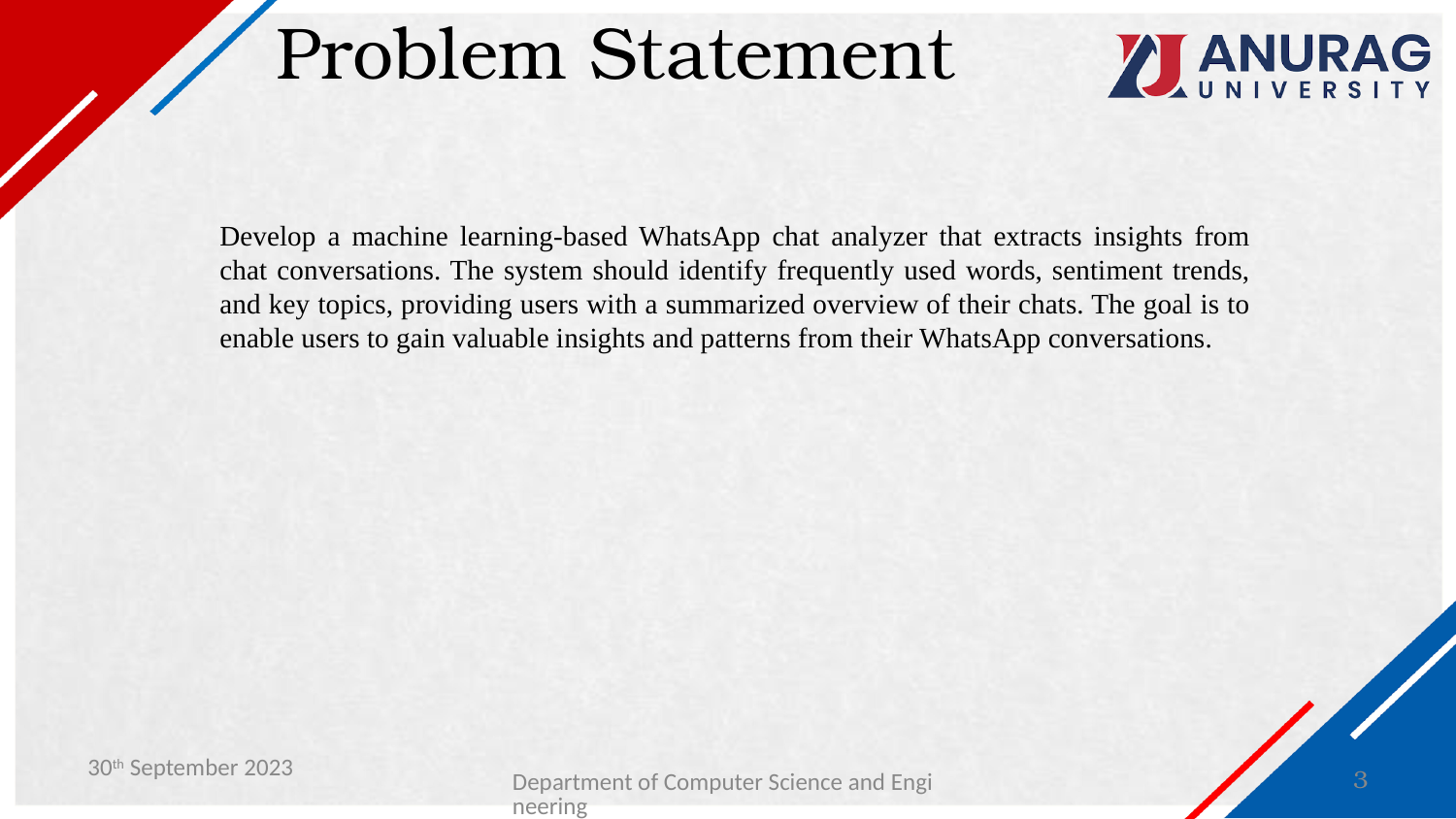

# Problem Statement
Develop a machine learning-based WhatsApp chat analyzer that extracts insights from chat conversations. The system should identify frequently used words, sentiment trends, and key topics, providing users with a summarized overview of their chats. The goal is to enable users to gain valuable insights and patterns from their WhatsApp conversations.

30th September 2023

Department of Computer Science and Engineering
3